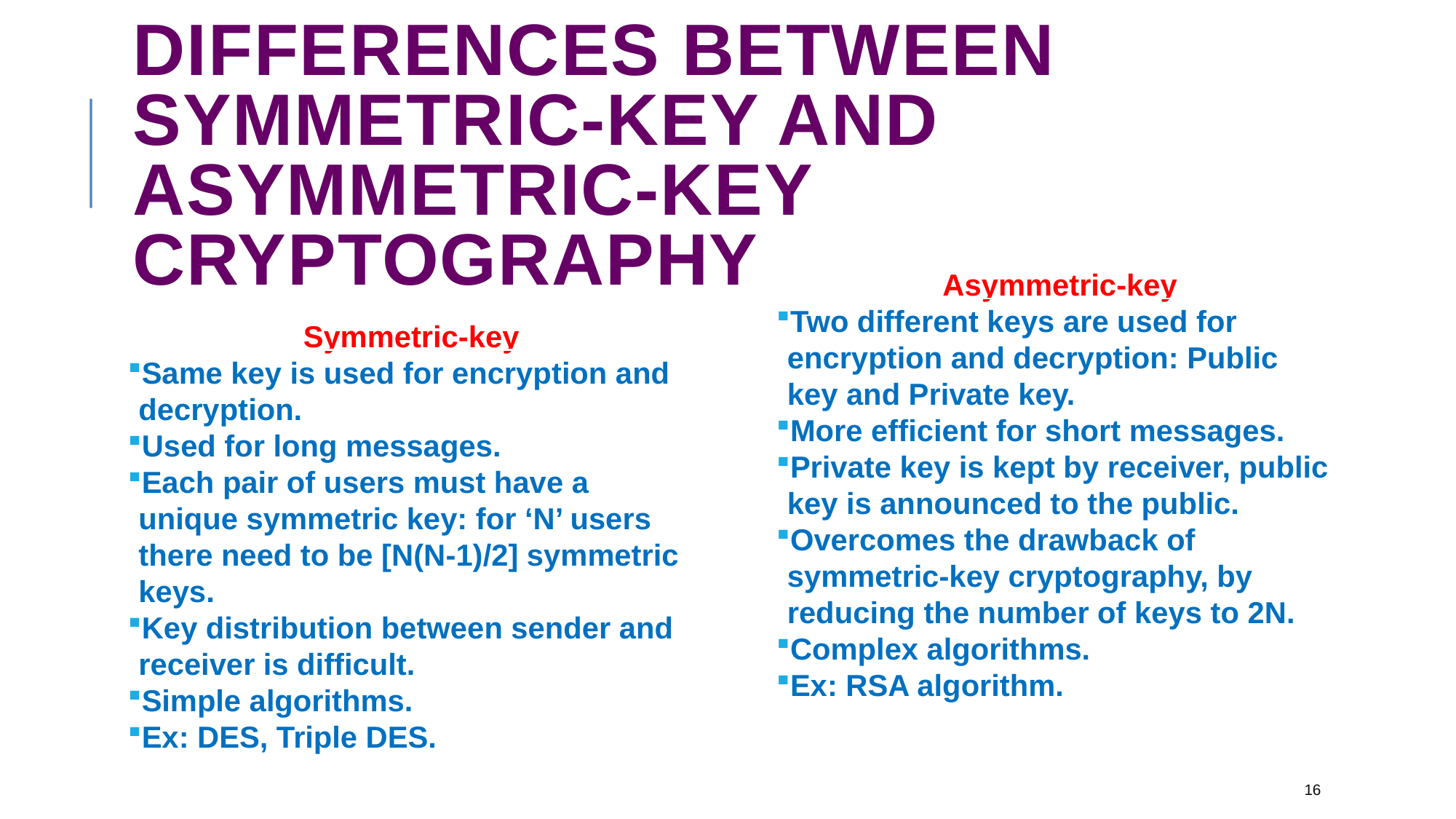

Differences between symmetric-key and asymmetric-key cryptography
Asymmetric-key
Two different keys are used for encryption and decryption: Public key and Private key.
More efficient for short messages.
Private key is kept by receiver, public key is announced to the public.
Overcomes the drawback of symmetric-key cryptography, by reducing the number of keys to 2N.
Complex algorithms.
Ex: RSA algorithm.

Symmetric-key
Same key is used for encryption and decryption.
Used for long messages.
Each pair of users must have a unique symmetric key: for ‘N’ users there need to be [N(N-1)/2] symmetric keys.
Key distribution between sender and receiver is difficult.
Simple algorithms.
Ex: DES, Triple DES.
16